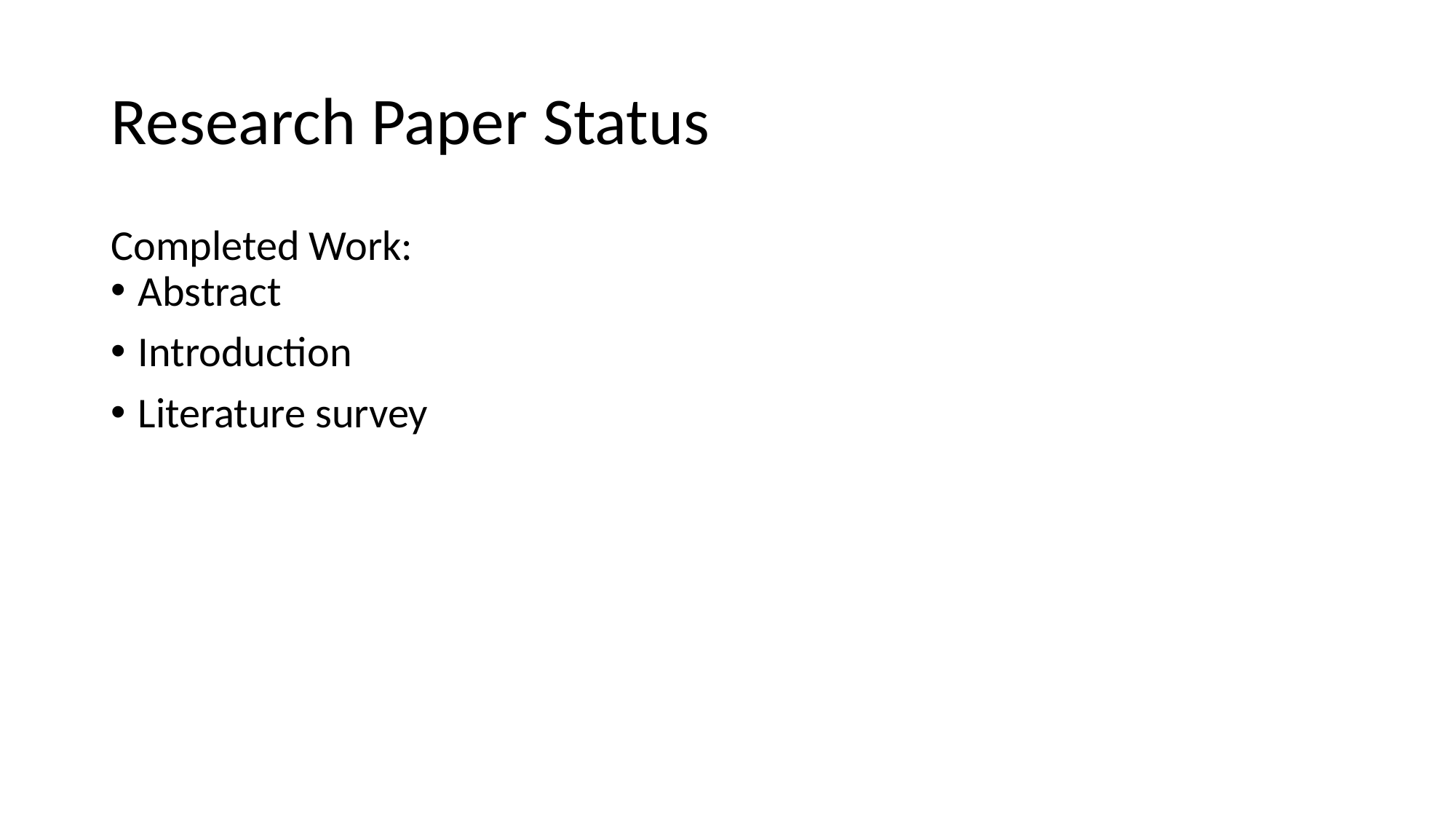

# Research Paper Status
Completed Work:
Abstract
Introduction
Literature survey